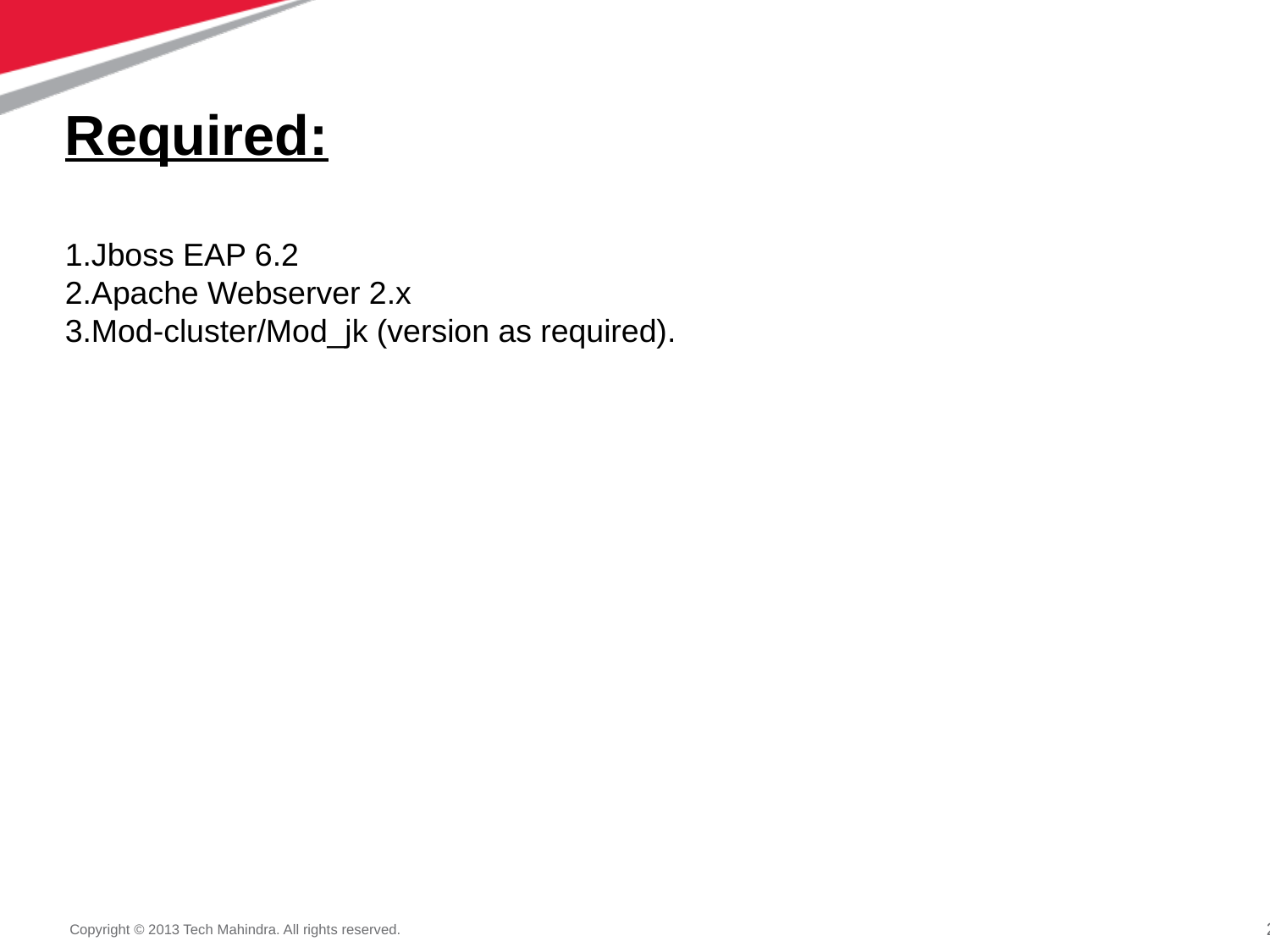

# Required: 1.Jboss EAP 6.2 2.Apache Webserver 2.x 3.Mod-cluster/Mod_jk (version as required).